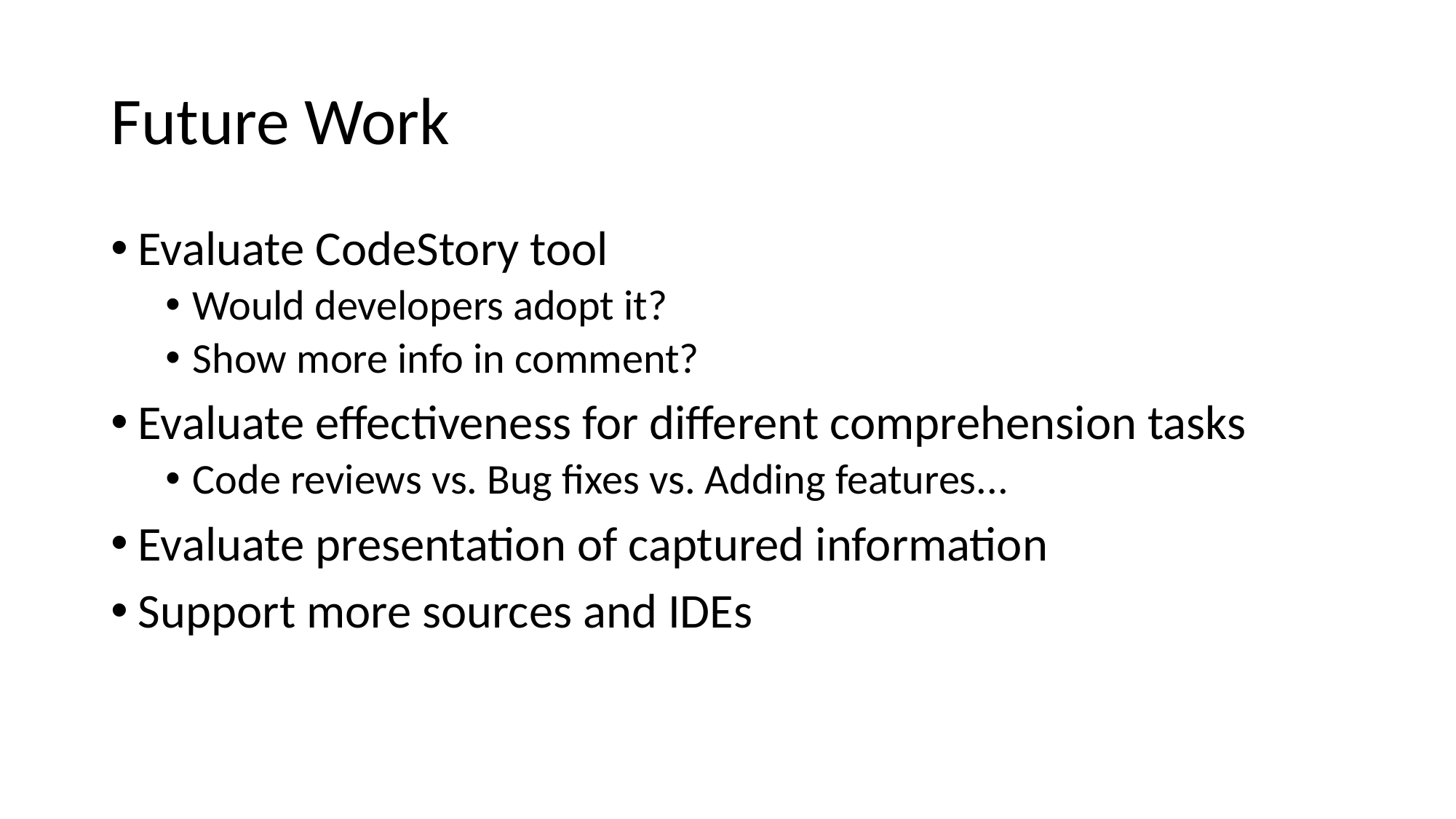

# Future Work
Evaluate CodeStory tool
Would developers adopt it?
Show more info in comment?
Evaluate effectiveness for different comprehension tasks
Code reviews vs. Bug fixes vs. Adding features...
Evaluate presentation of captured information
Support more sources and IDEs